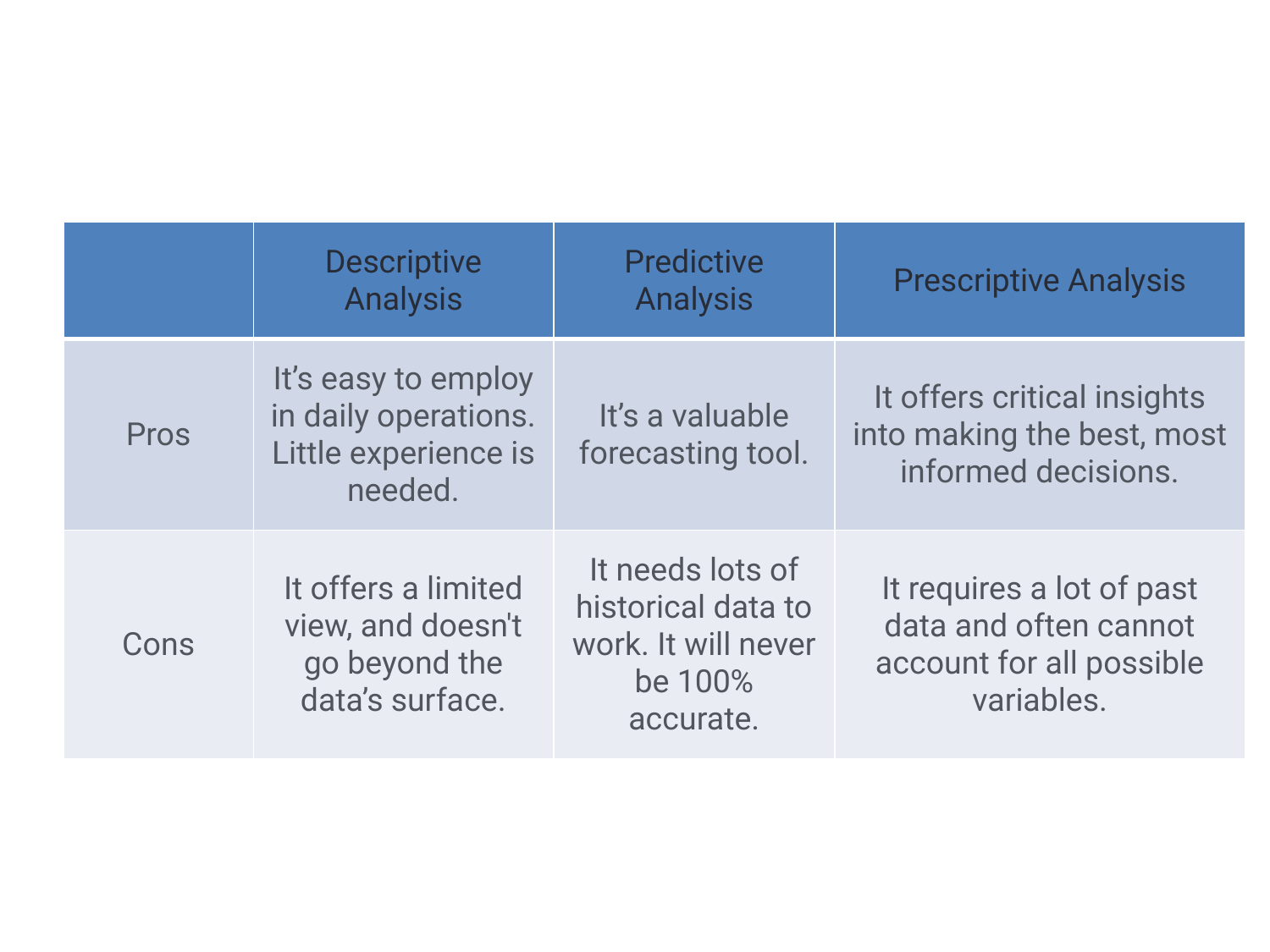

#
|  | Descriptive Analysis | Predictive Analysis | Prescriptive Analysis |
| --- | --- | --- | --- |
| Pros | It’s easy to employ in daily operations. Little experience is needed. | It’s a valuable forecasting tool. | It offers critical insights into making the best, most informed decisions. |
| Cons | It offers a limited view, and doesn't go beyond the data’s surface. | It needs lots of historical data to work. It will never be 100% accurate. | It requires a lot of past data and often cannot account for all possible variables. |